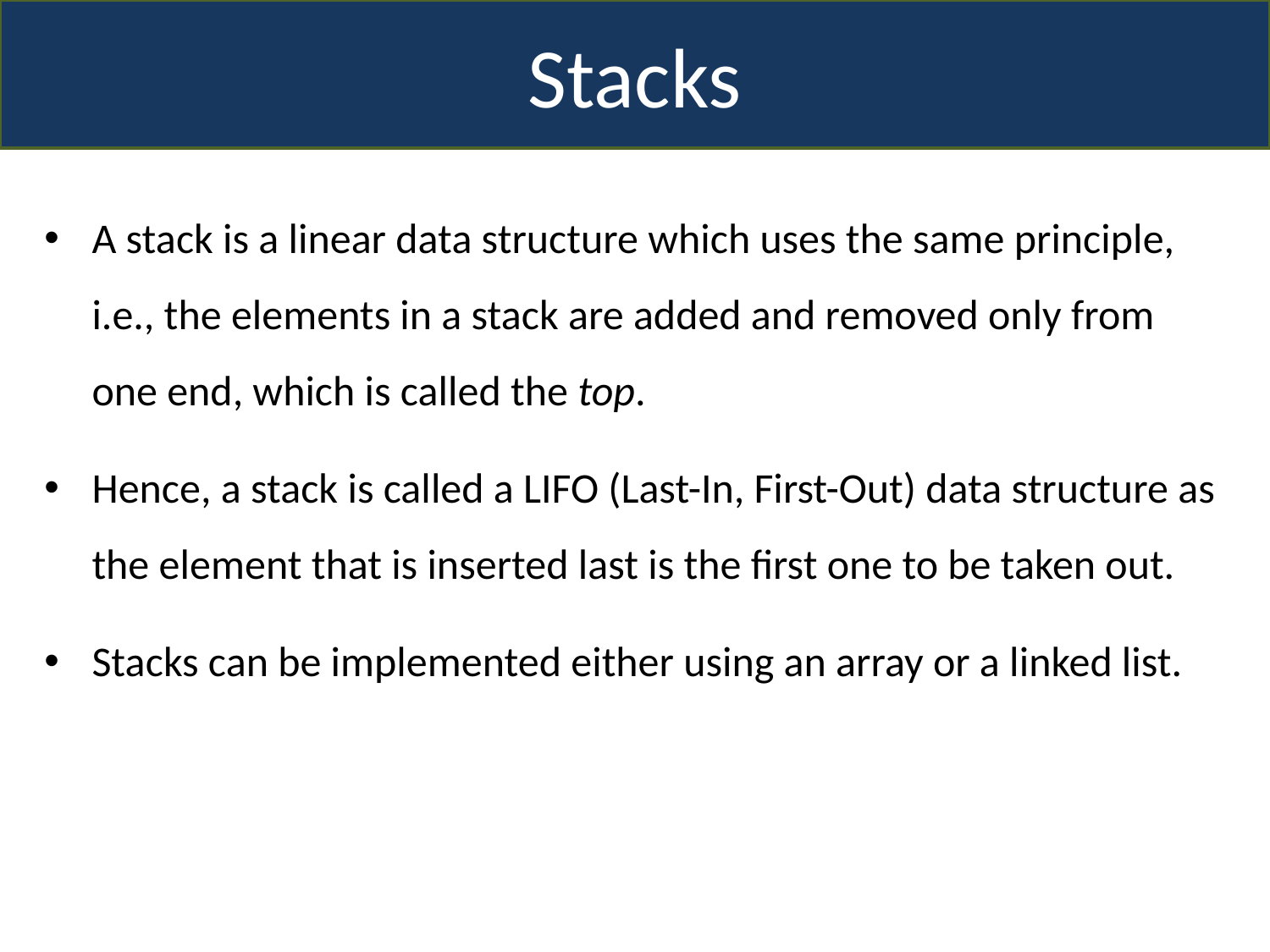

Stacks
A stack is a linear data structure which uses the same principle, i.e., the elements in a stack are added and removed only from one end, which is called the top.
Hence, a stack is called a LIFO (Last-In, First-Out) data structure as the element that is inserted last is the first one to be taken out.
Stacks can be implemented either using an array or a linked list.